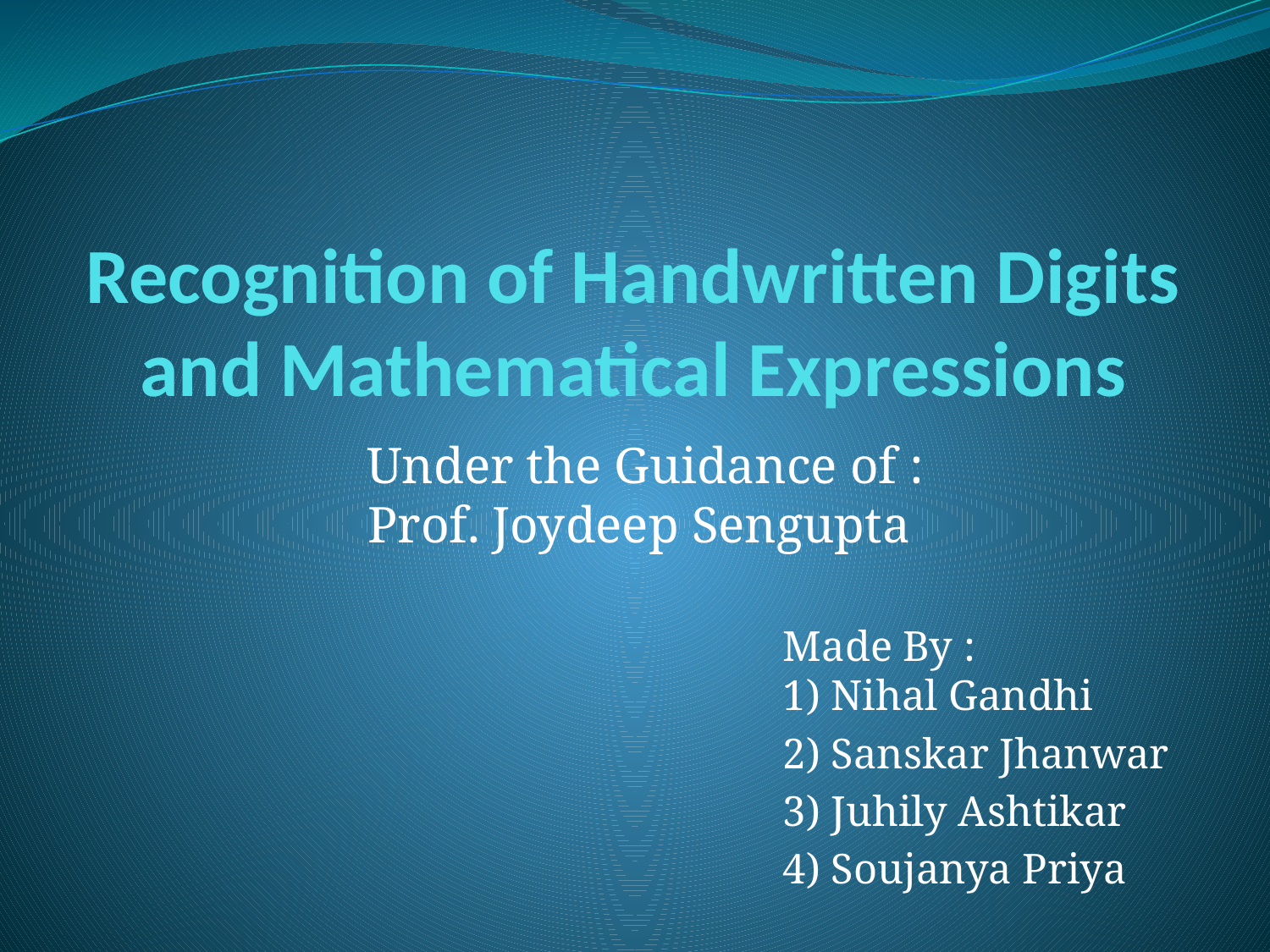

# Recognition of Handwritten Digits and Mathematical Expressions
Under the Guidance of :
Prof. Joydeep Sengupta
Made By :
1) Nihal Gandhi
2) Sanskar Jhanwar
3) Juhily Ashtikar
4) Soujanya Priya